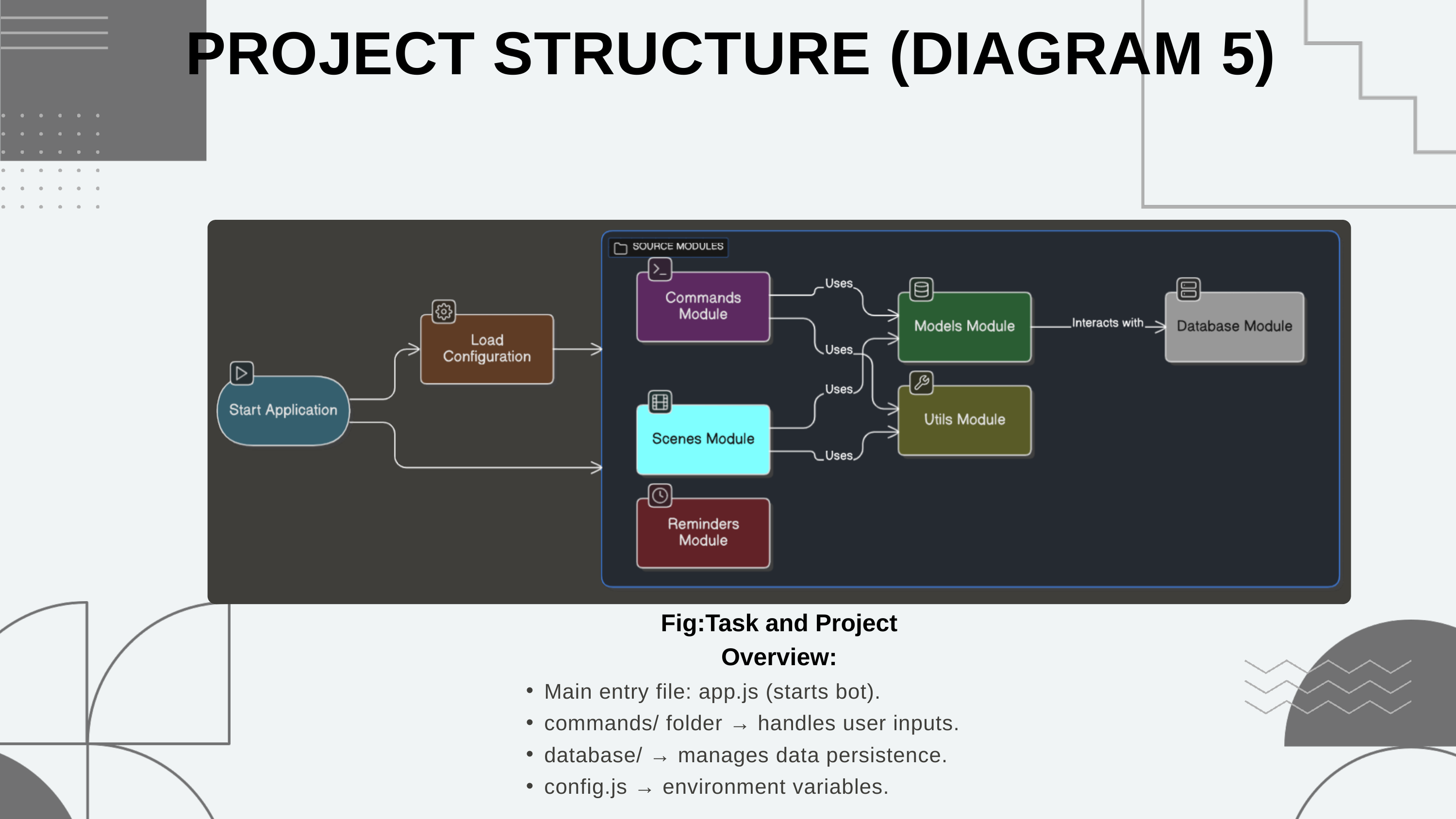

PROJECT STRUCTURE (DIAGRAM 5)

Fig:Task and Project Overview:

Main entry file: app.js (starts bot).
commands/ folder → handles user inputs.
database/ → manages data persistence.
config.js → environment variables.